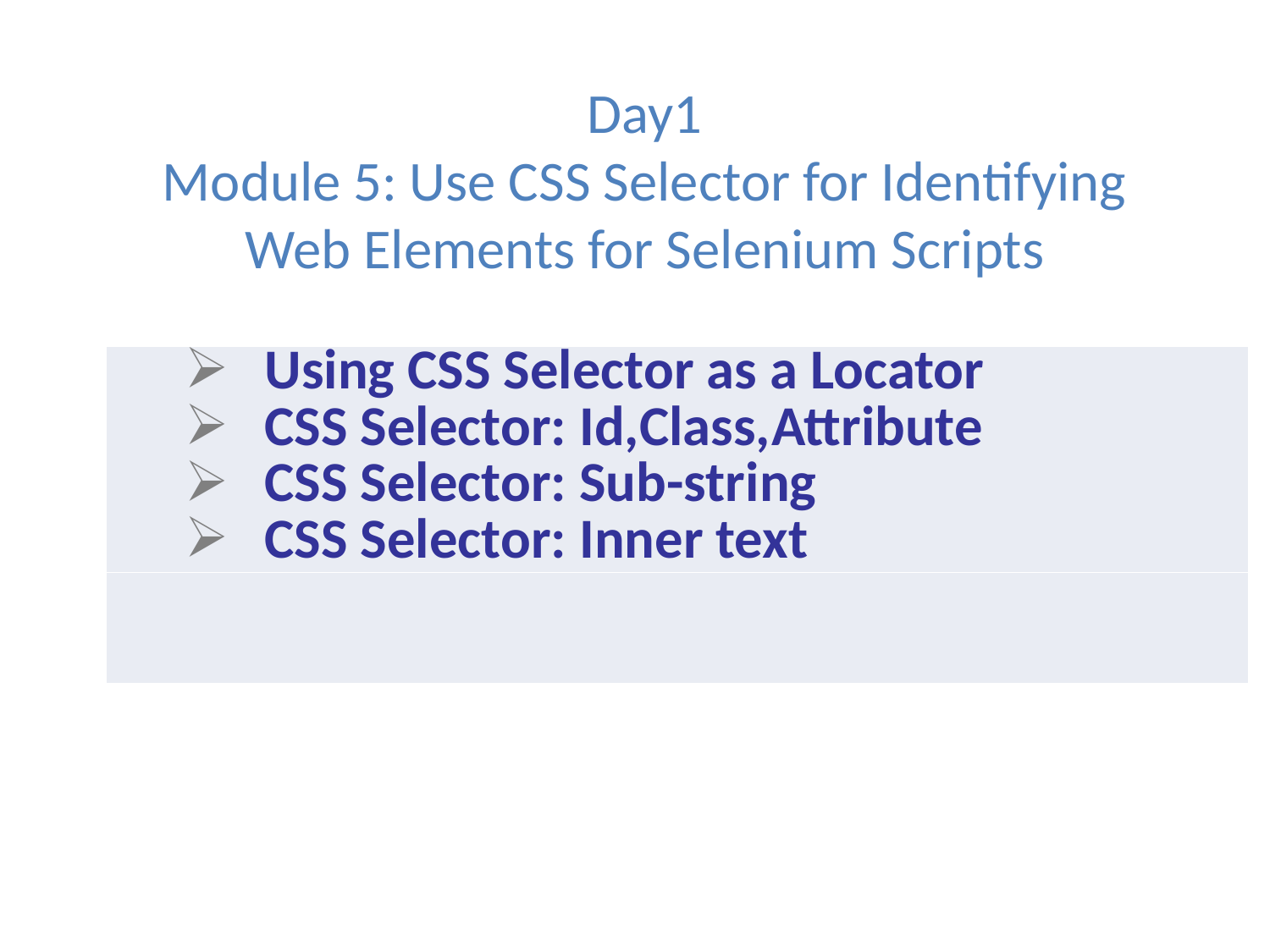

# Day1 Module 5: Use CSS Selector for Identifying Web Elements for Selenium Scripts
| Using CSS Selector as a Locator CSS Selector: Id,Class,Attribute CSS Selector: Sub-string CSS Selector: Inner text |
| --- |
|  |